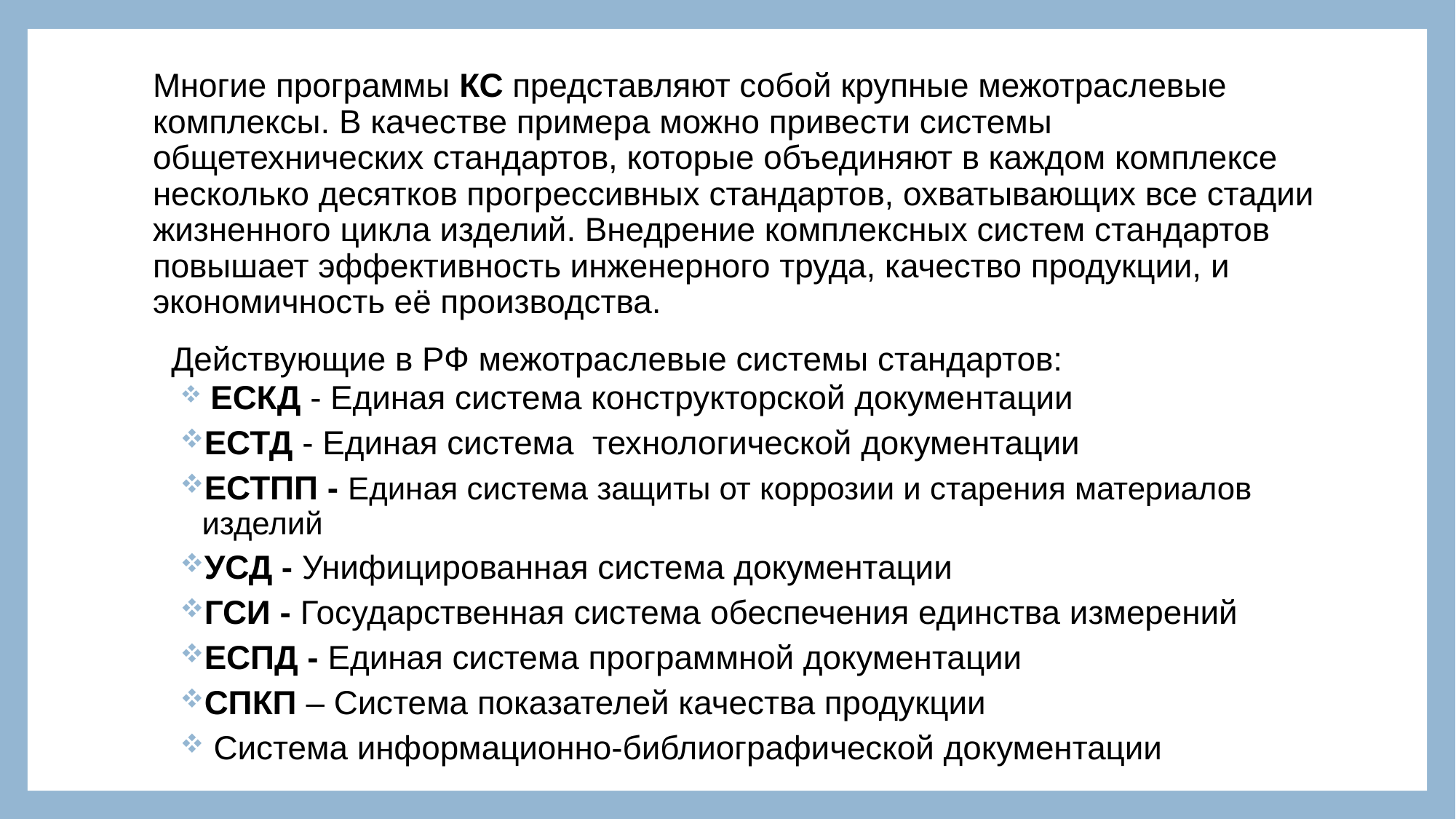

#
Многие программы КС представляют собой крупные межотраслевые комплексы. В качестве примера можно привести системы общетехнических стандартов, которые объединяют в каждом комплексе несколько десятков прогрессивных стандартов, охватывающих все стадии жизненного цикла изделий. Внедрение комплексных систем стандартов повышает эффективность инженерного труда, качество продукции, и экономичность её производства.
  Действующие в РФ межотраслевые системы стандартов:
 ЕСКД - Единая система конструкторской документации
ЕСТД - Единая система  технологической документации
ЕСТПП - Единая система защиты от коррозии и старения материалов  изделий
УСД - Унифицированная система документации
ГСИ - Государственная система обеспечения единства измерений
ЕСПД - Единая система программной документации
СПКП – Система показателей качества продукции
 Система информационно-библиографической документации